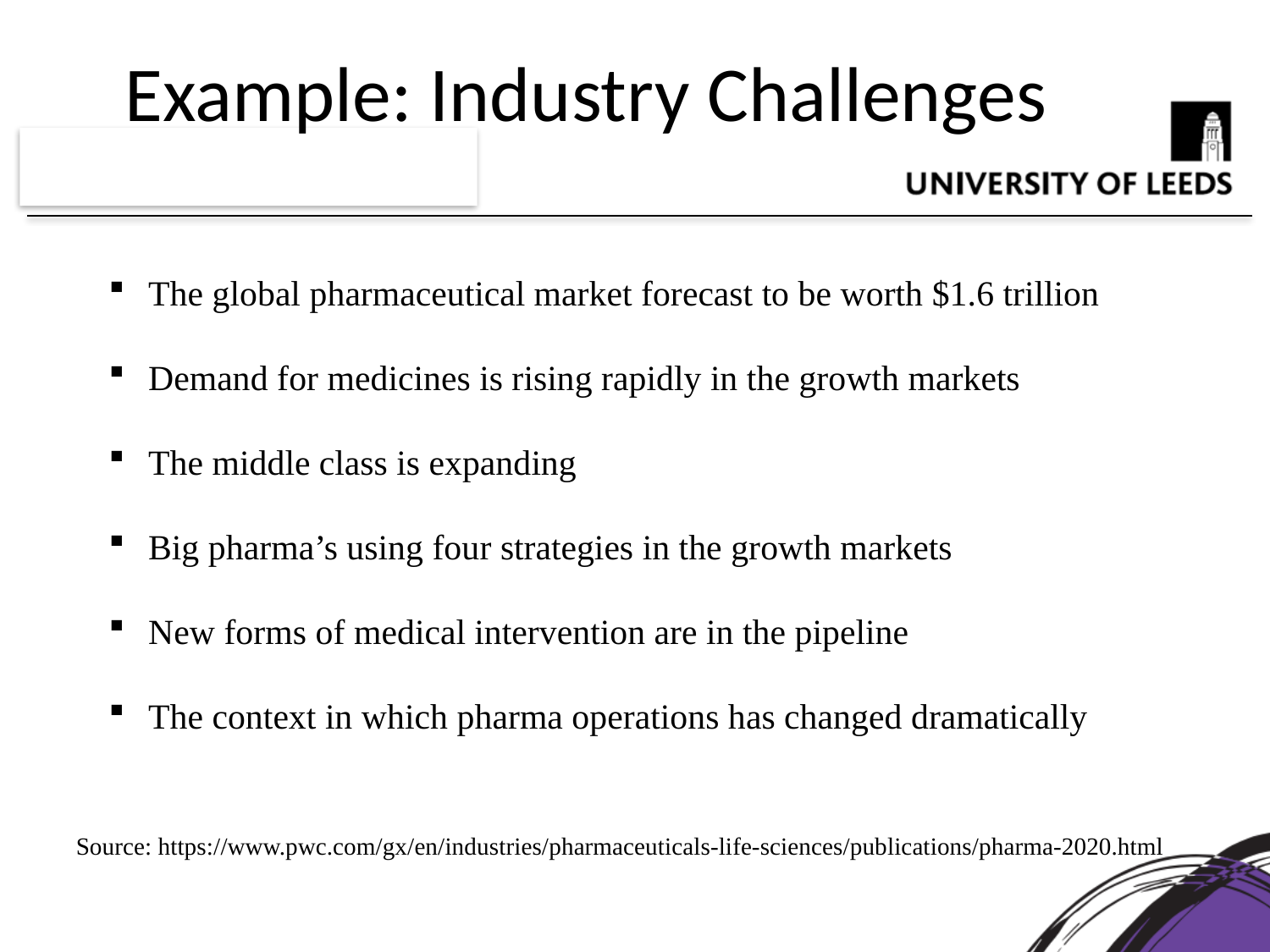

Example: Industry Challenges

The global pharmaceutical market forecast to be worth $1.6 trillion

Demand for medicines is rising rapidly in the growth markets

The middle class is expanding

Big pharma’s using four strategies in the growth markets

New forms of medical intervention are in the pipeline

The context in which pharma operations has changed dramatically
Source: https://www.pwc.com/gx/en/industries/pharmaceuticals-life-sciences/publications/pharma-2020.html